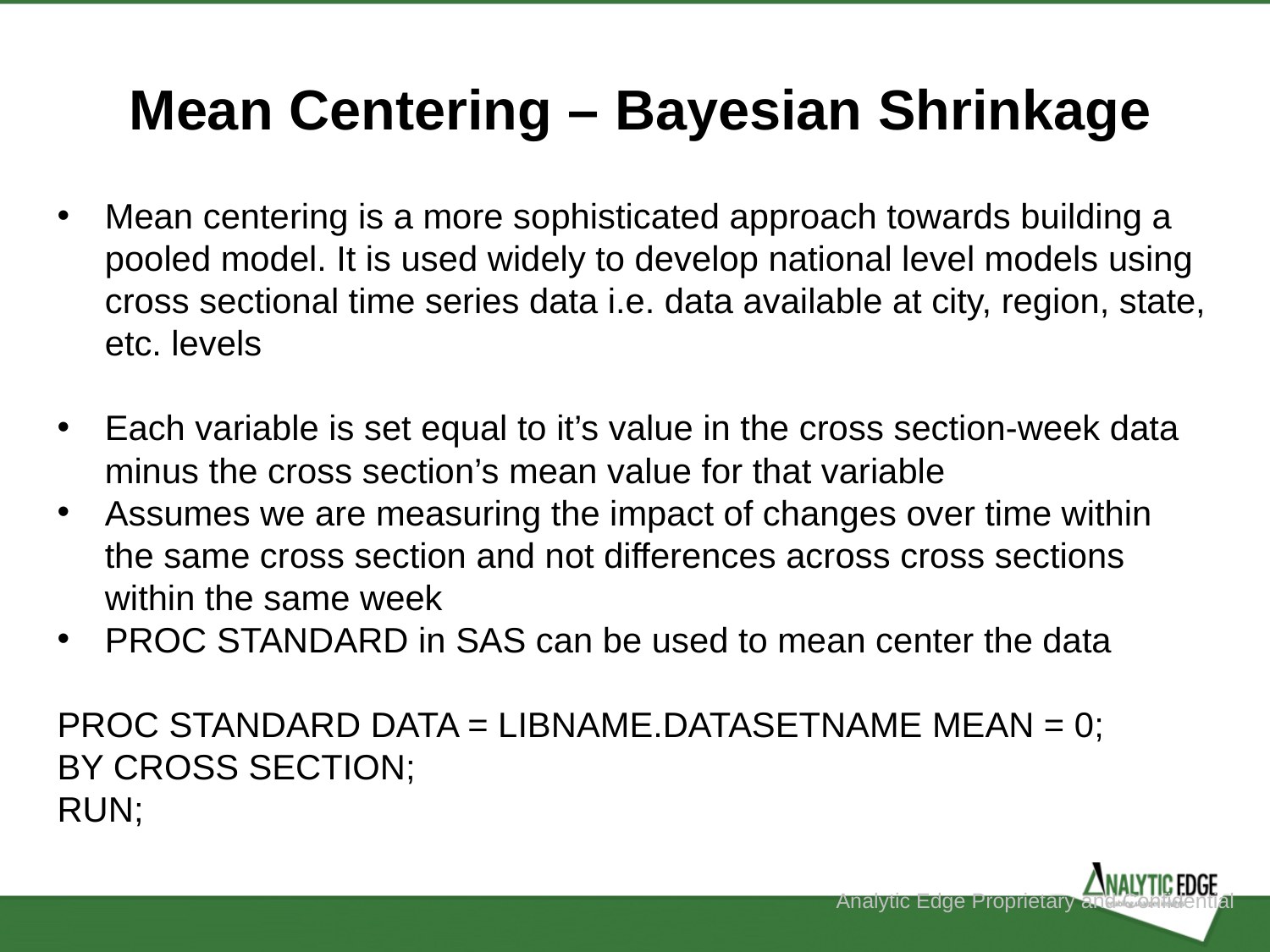

Mean Centering – Bayesian Shrinkage
Mean centering is a more sophisticated approach towards building a pooled model. It is used widely to develop national level models using cross sectional time series data i.e. data available at city, region, state, etc. levels

Each variable is set equal to it’s value in the cross section-week data minus the cross section’s mean value for that variable
Assumes we are measuring the impact of changes over time within the same cross section and not differences across cross sections within the same week
PROC STANDARD in SAS can be used to mean center the data

PROC STANDARD DATA = LIBNAME.DATASETNAME MEAN = 0;
BY CROSS SECTION;
RUN;
Analytic Edge Proprietary and Confidential